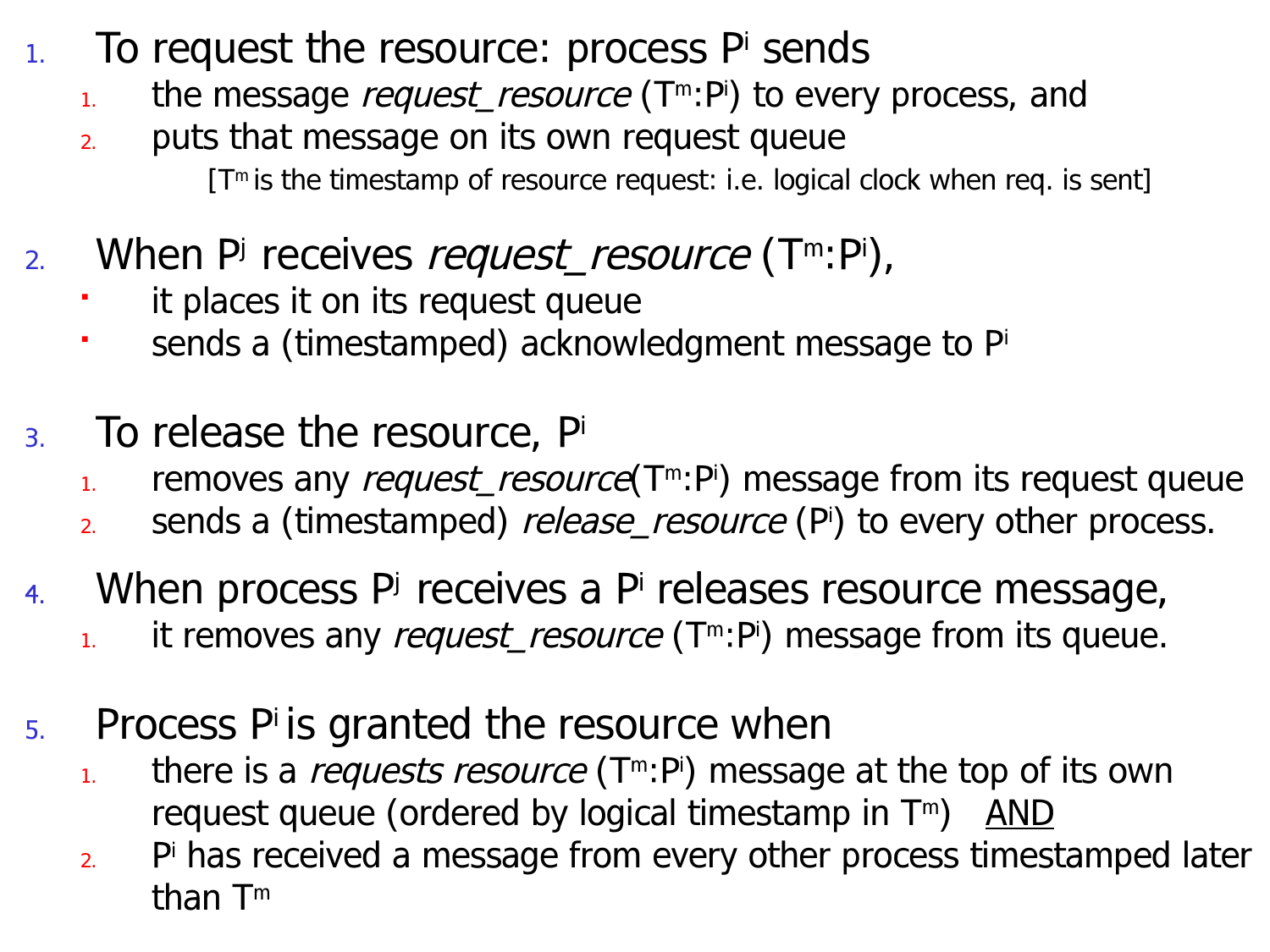

To request the resource: process Pi sends
the message request_resource (Tm:Pi) to every process, and
puts that message on its own request queue
	[Tm is the timestamp of resource request: i.e. logical clock when req. is sent]
When Pj receives request_resource (Tm:Pi),
it places it on its request queue
sends a (timestamped) acknowledgment message to Pi
To release the resource, Pi
removes any request_resource(Tm:Pi) message from its request queue
sends a (timestamped) release_resource (Pi) to every other process.
When process Pj receives a Pi releases resource message,
it removes any request_resource (Tm:Pi) message from its queue.
Process Pi is granted the resource when
there is a requests resource (Tm:Pi) message at the top of its own request queue (ordered by logical timestamp in Tm)   AND
Pi has received a message from every other process timestamped later than Tm